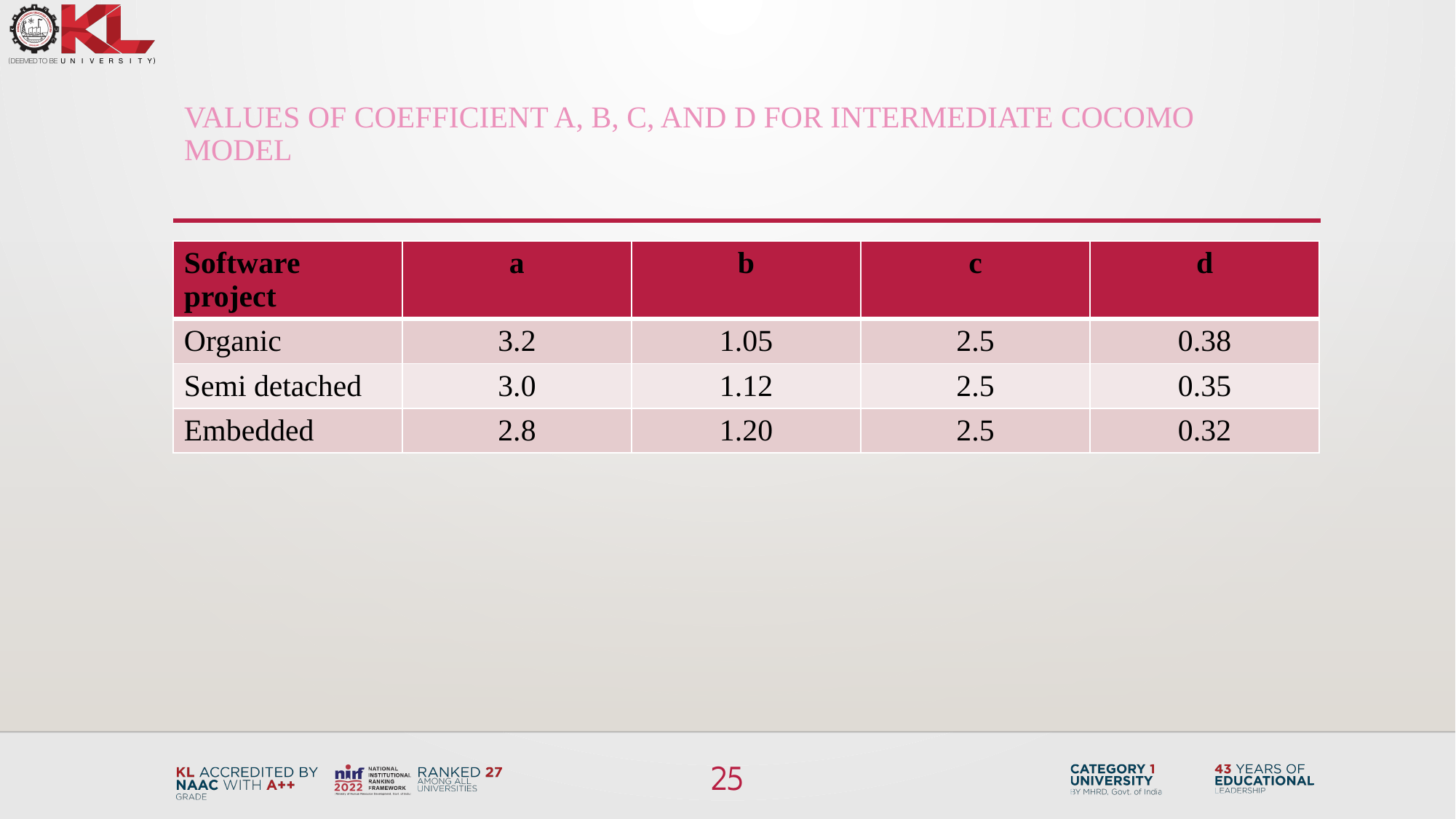

# Values of Coefficient a, b, c, and d for Intermediate COCOMO Model
| Software project | a | b | c | d |
| --- | --- | --- | --- | --- |
| Organic | 3.2 | 1.05 | 2.5 | 0.38 |
| Semi detached | 3.0 | 1.12 | 2.5 | 0.35 |
| Embedded | 2.8 | 1.20 | 2.5 | 0.32 |
25